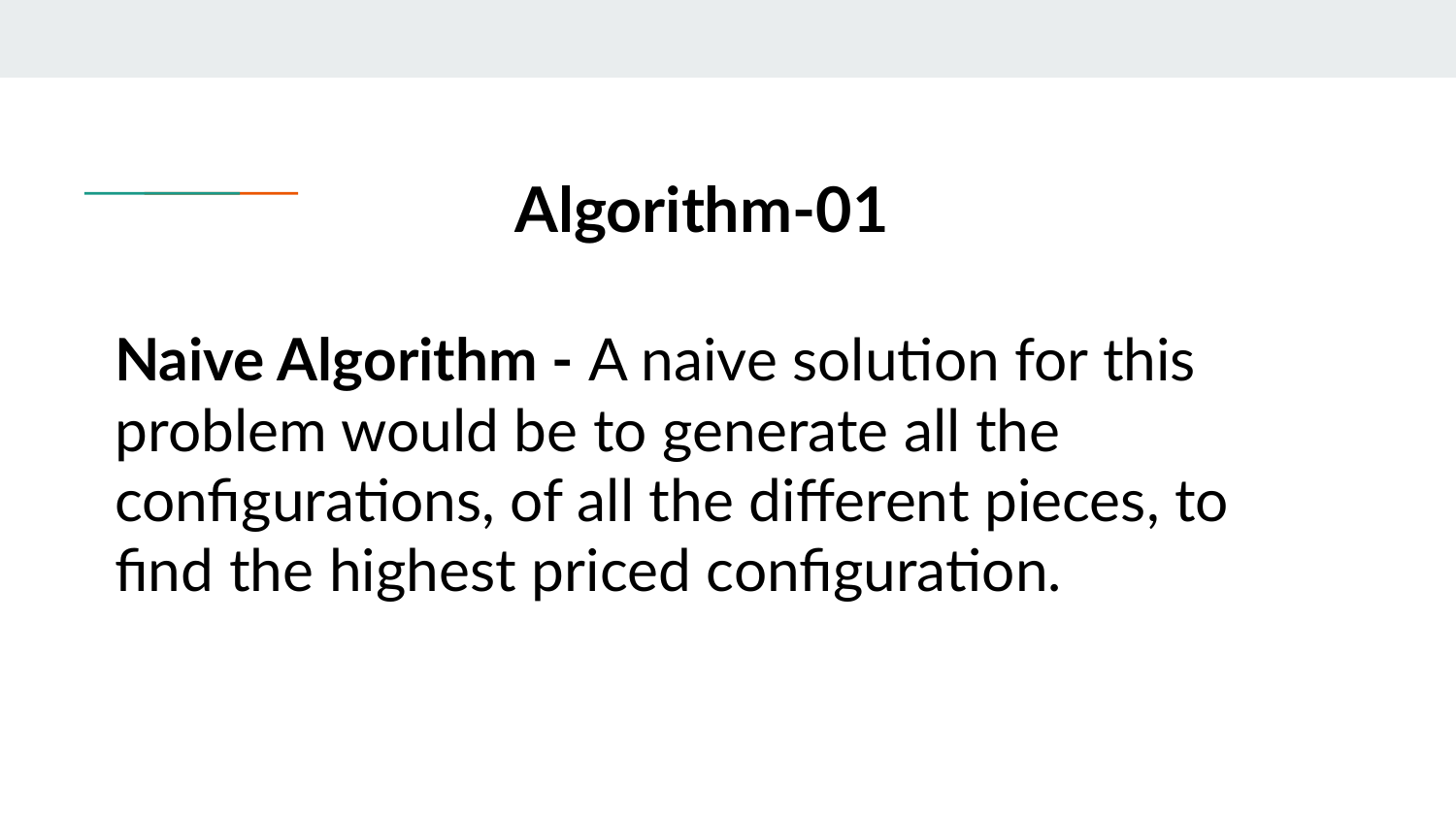

Algorithm-01
Naive Algorithm - A naive solution for this problem would be to generate all the configurations, of all the different pieces, to find the highest priced configuration.